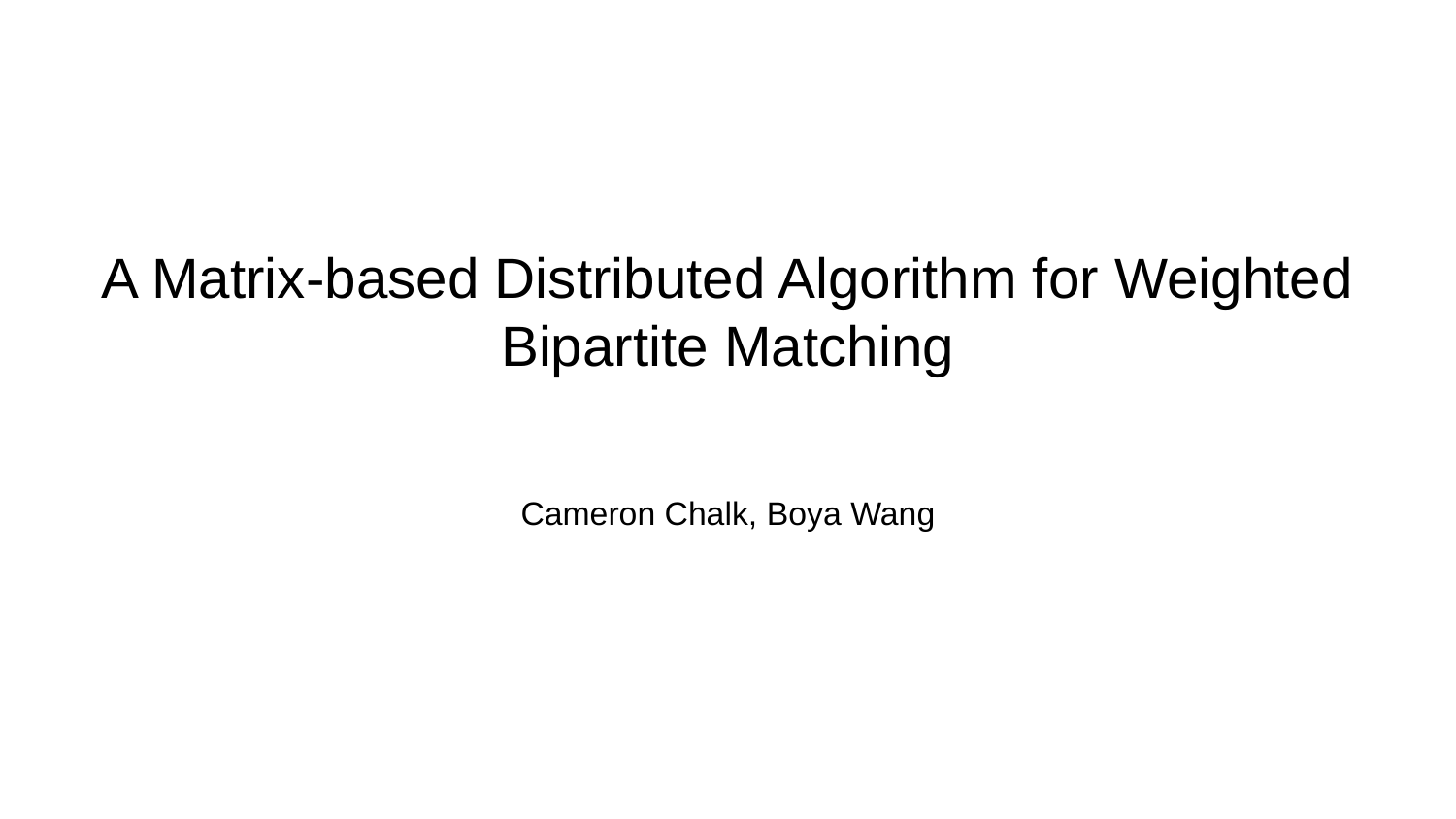

# A Matrix-based Distributed Algorithm for Weighted
Bipartite Matching
Cameron Chalk, Boya Wang